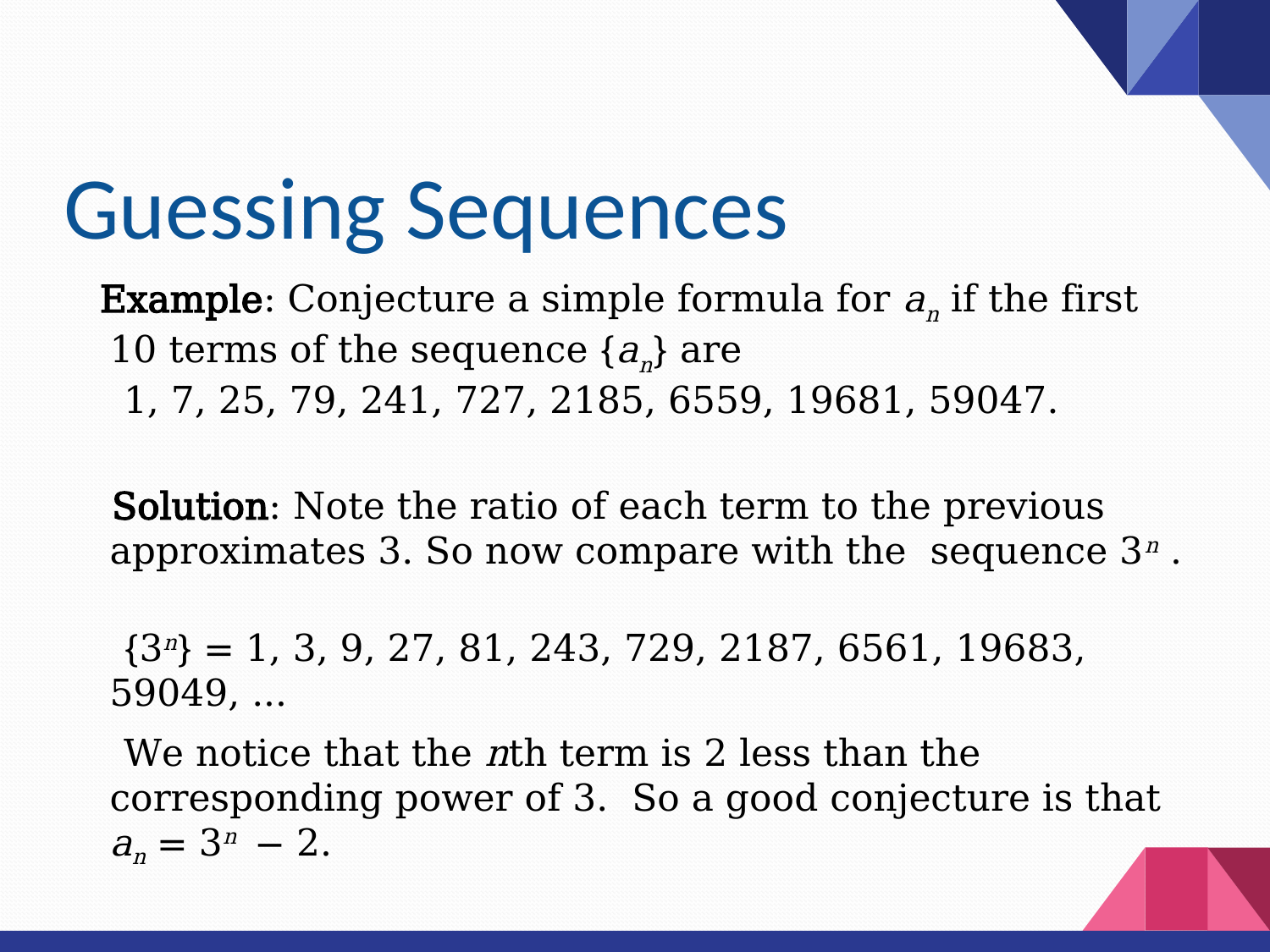

# Guessing Sequences
  Example: Conjecture a simple formula for an if the first 10 terms of the sequence {an} are
    1, 7, 25, 79, 241, 727, 2185, 6559, 19681, 59047.

   Solution: Note the ratio of each term to the previous approximates 3. So now compare with the  sequence 3n .
    {3n} = 1, 3, 9, 27, 81, 243, 729, 2187, 6561, 19683, 59049, ...
    We notice that the nth term is 2 less than the corresponding power of 3.  So a good conjecture is that an = 3n  − 2.